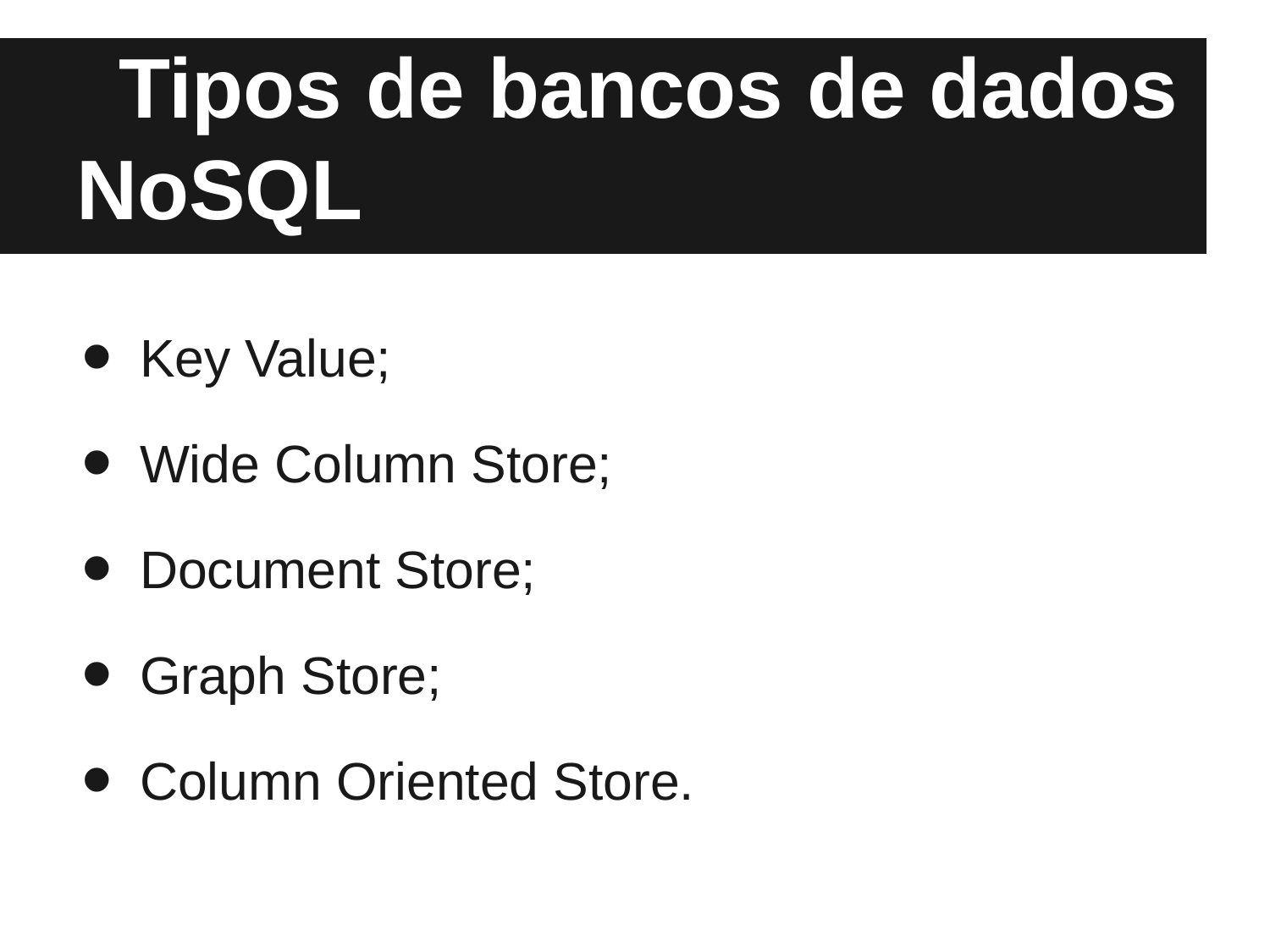

# Tipos de bancos de dados NoSQL
Key Value;
Wide Column Store;
Document Store;
Graph Store;
Column Oriented Store.